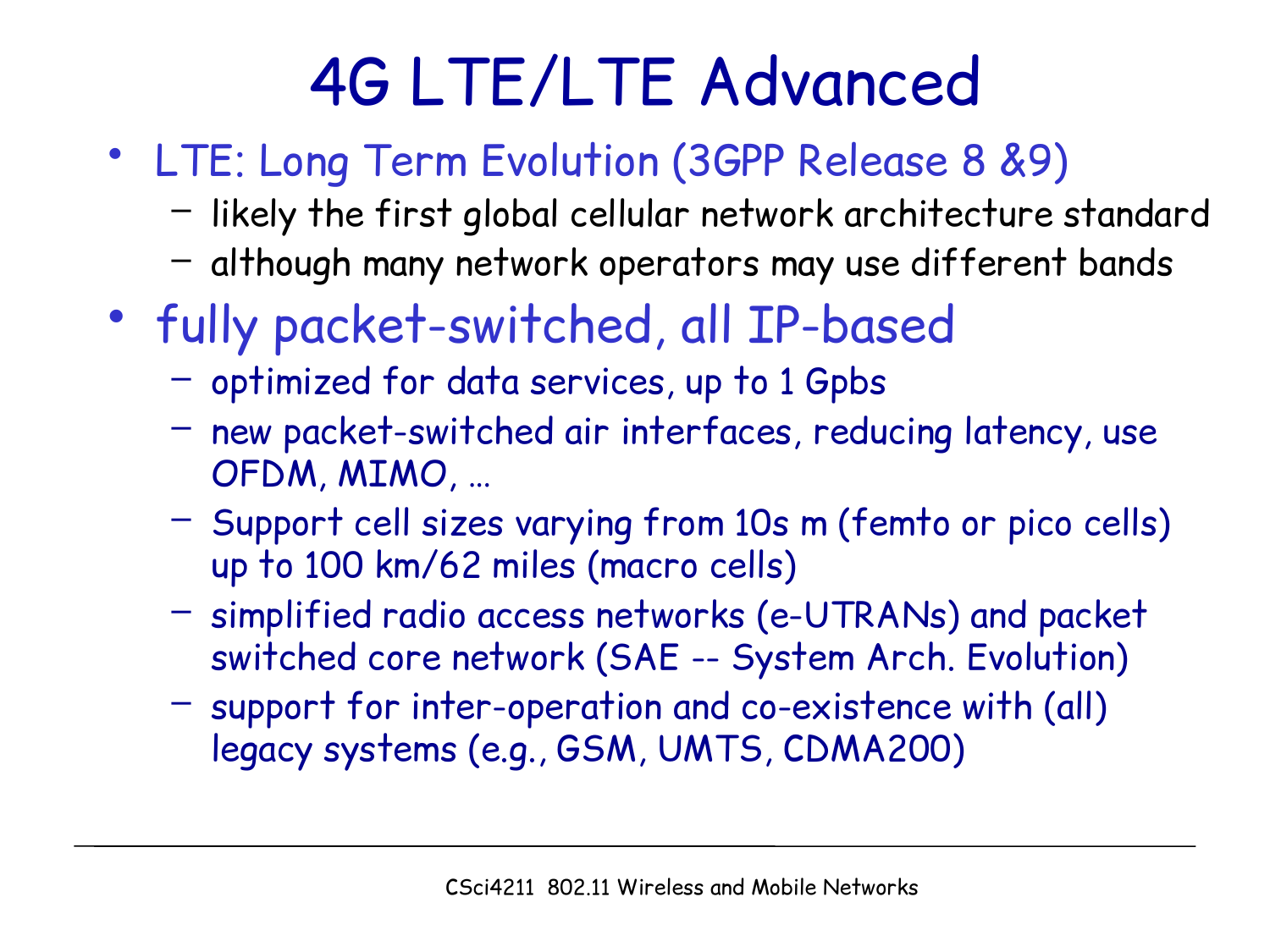

# 4G LTE/LTE Advanced
LTE: Long Term Evolution (3GPP Release 8 &9)
likely the first global cellular network architecture standard
although many network operators may use different bands
fully packet-switched, all IP-based
optimized for data services, up to 1 Gpbs
new packet-switched air interfaces, reducing latency, use OFDM, MIMO, …
Support cell sizes varying from 10s m (femto or pico cells) up to 100 km/62 miles (macro cells)
simplified radio access networks (e-UTRANs) and packet switched core network (SAE -- System Arch. Evolution)
support for inter-operation and co-existence with (all) legacy systems (e.g., GSM, UMTS, CDMA200)

CSci4211  802.11 Wireless and Mobile Networks